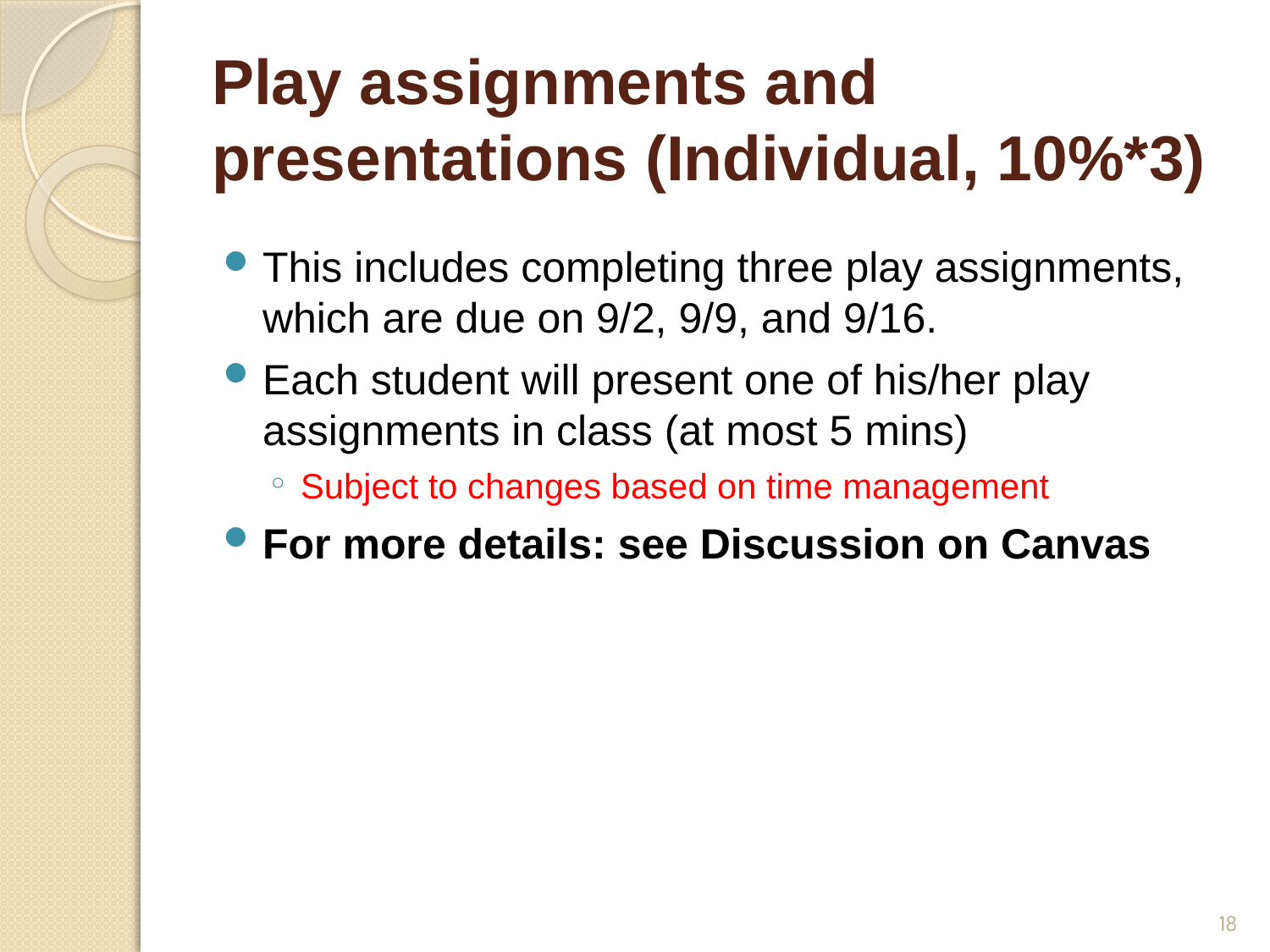

# Play assignments and presentations (Individual, 10%*3)
This includes completing three play assignments, which are due on 9/2, 9/9, and 9/16.
Each student will present one of his/her play assignments in class (at most 5 mins)
Subject to changes based on time management
For more details: see Discussion on Canvas
18